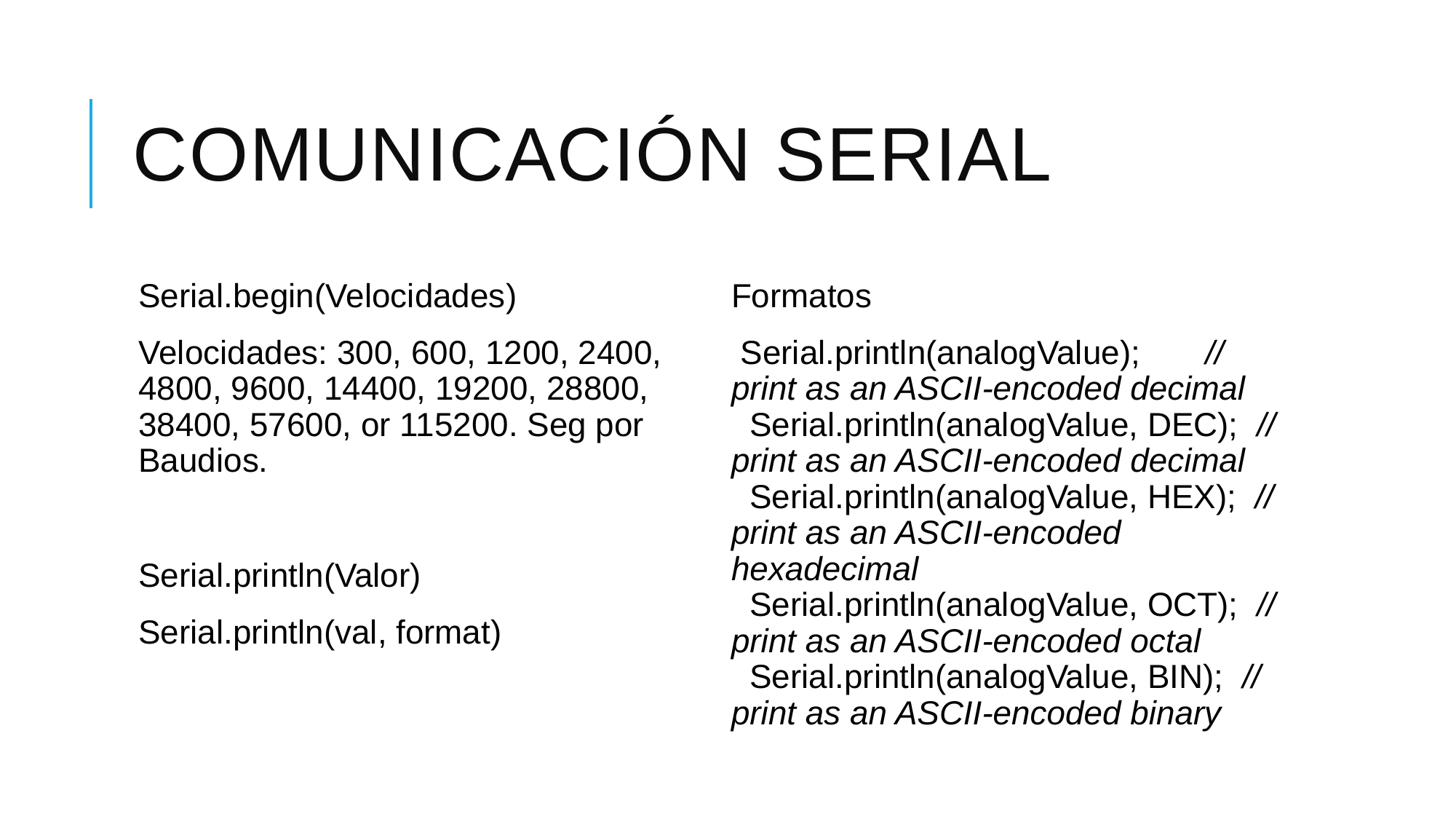

# Comunicación Serial
Serial.begin(Velocidades)
Velocidades: 300, 600, 1200, 2400, 4800, 9600, 14400, 19200, 28800, 38400, 57600, or 115200. Seg por Baudios.

Serial.println(Valor)
Serial.println(val, format)
Formatos
 Serial.println(analogValue);       // print as an ASCII-encoded decimal
  Serial.println(analogValue, DEC);  // print as an ASCII-encoded decimal
  Serial.println(analogValue, HEX);  // print as an ASCII-encoded hexadecimal
  Serial.println(analogValue, OCT);  // print as an ASCII-encoded octal
  Serial.println(analogValue, BIN);  // print as an ASCII-encoded binary